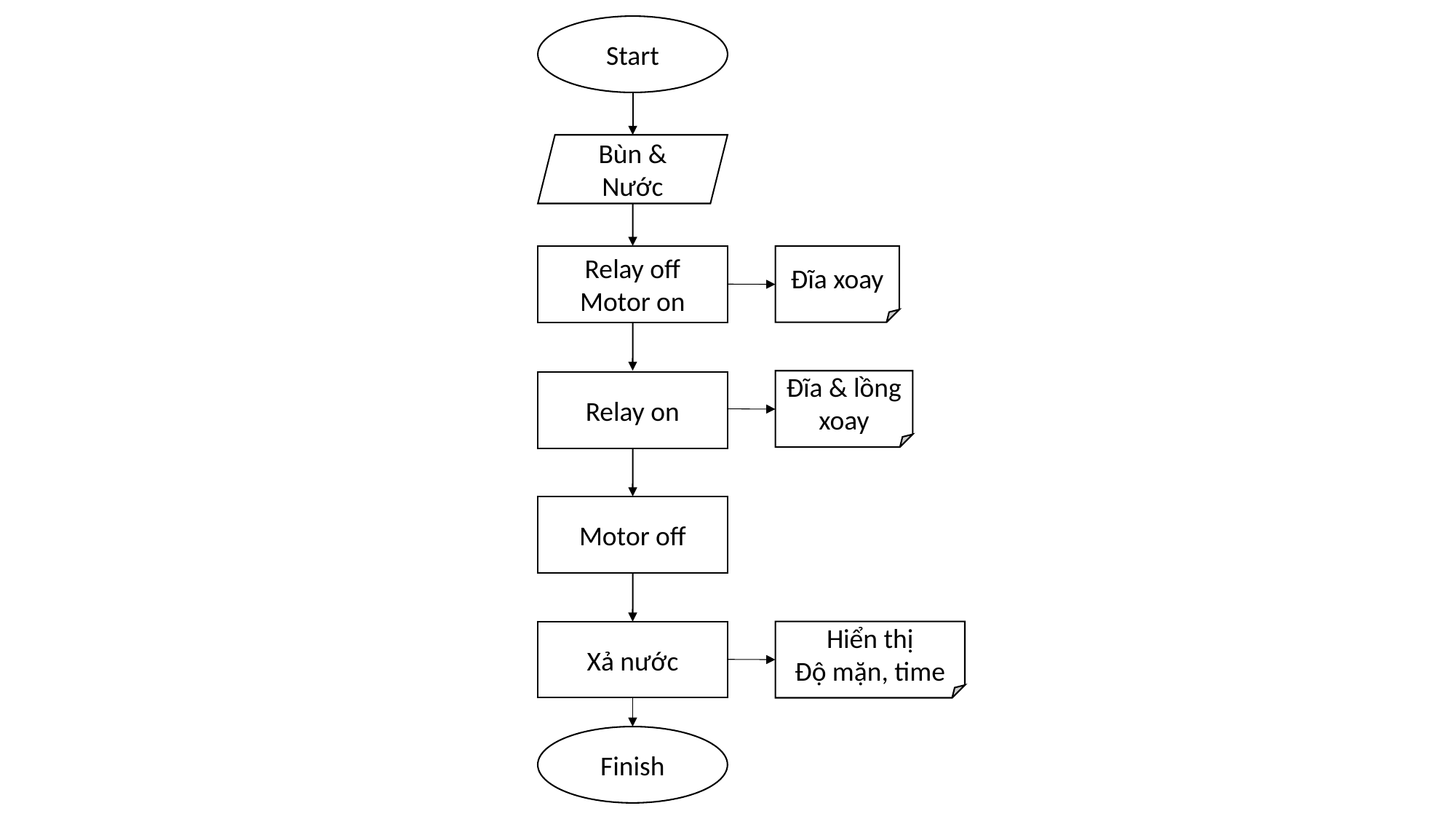

Start
Bùn & Nước
Relay off
Motor on
Đĩa xoay
Đĩa & lồng xoay
Relay on
Motor off
Hiển thị
Độ mặn, time
Xả nước
Finish